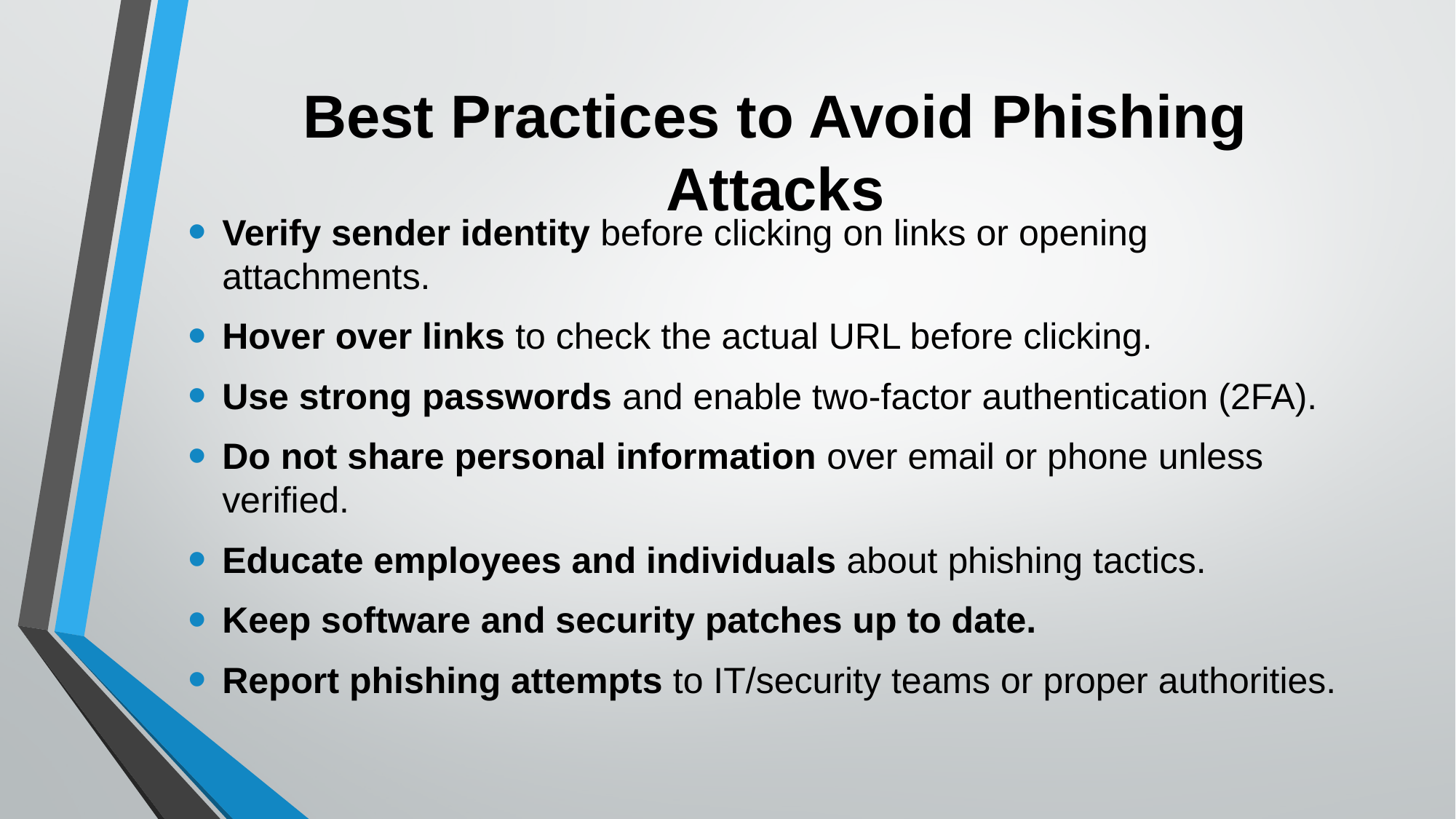

# Best Practices to Avoid Phishing Attacks
Verify sender identity before clicking on links or opening attachments.
Hover over links to check the actual URL before clicking.
Use strong passwords and enable two-factor authentication (2FA).
Do not share personal information over email or phone unless verified.
Educate employees and individuals about phishing tactics.
Keep software and security patches up to date.
Report phishing attempts to IT/security teams or proper authorities.